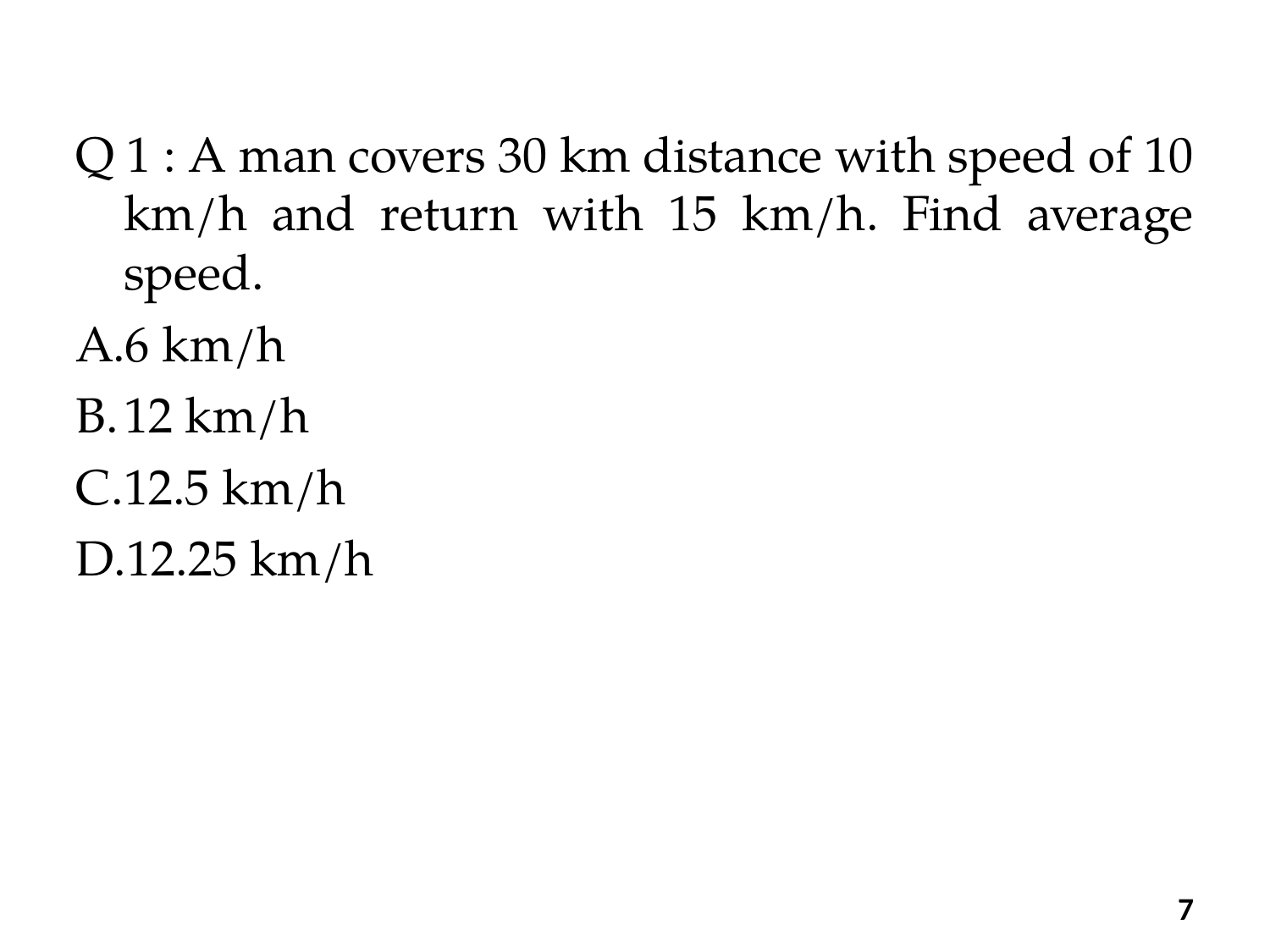

Q 1 : A man covers 30 km distance with speed of 10 km/h and return with 15 km/h. Find average speed.
6 km/h
12 km/h
12.5 km/h
12.25 km/h
7